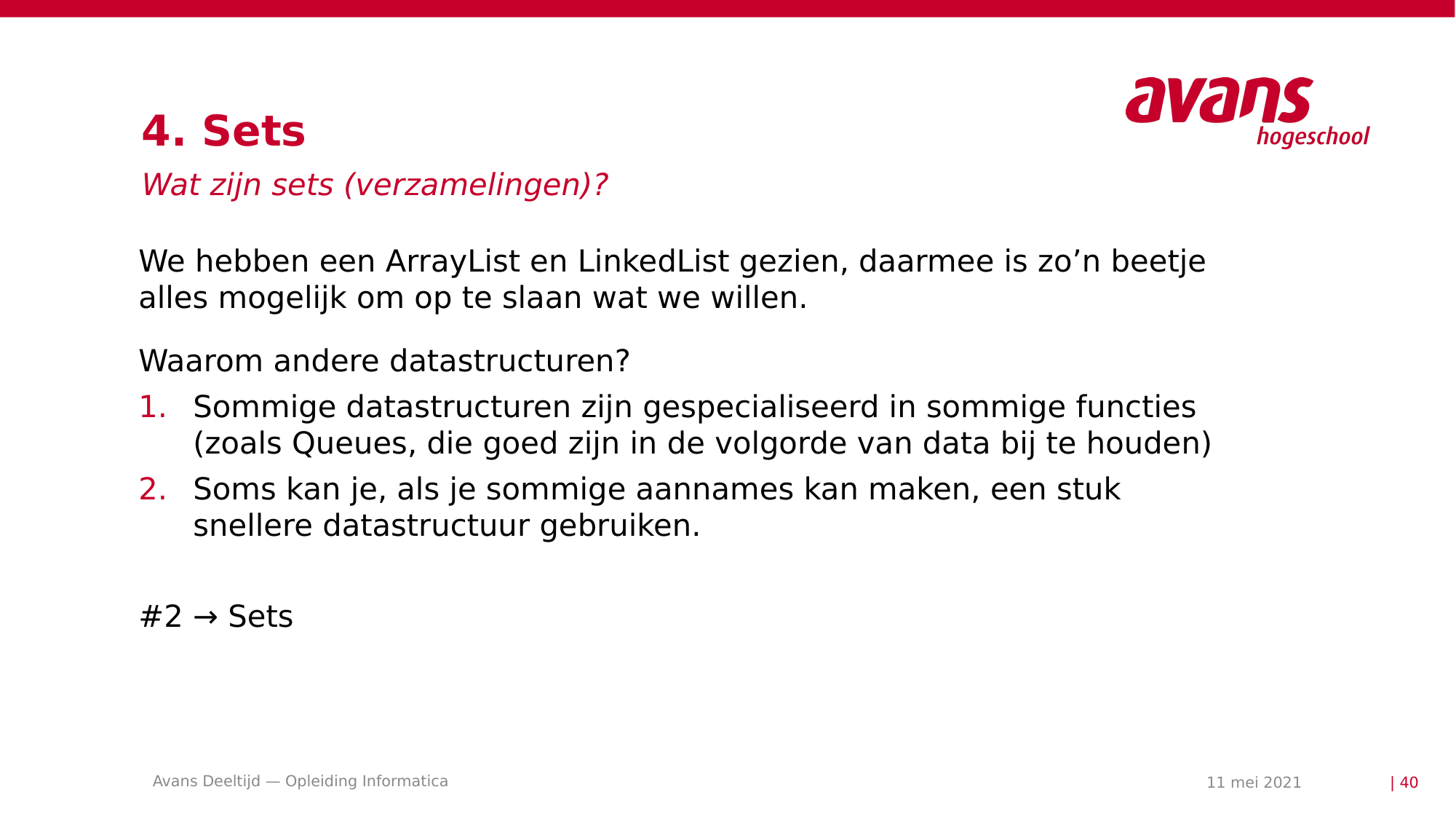

# 4. Sets
Wat zijn sets (verzamelingen)?
We hebben een ArrayList en LinkedList gezien, daarmee is zo’n beetje alles mogelijk om op te slaan wat we willen.
Waarom andere datastructuren?
Sommige datastructuren zijn gespecialiseerd in sommige functies (zoals Queues, die goed zijn in de volgorde van data bij te houden)
Soms kan je, als je sommige aannames kan maken, een stuk snellere datastructuur gebruiken.

#2 → Sets
Avans Deeltijd — Opleiding Informatica
11 mei 2021
| 40